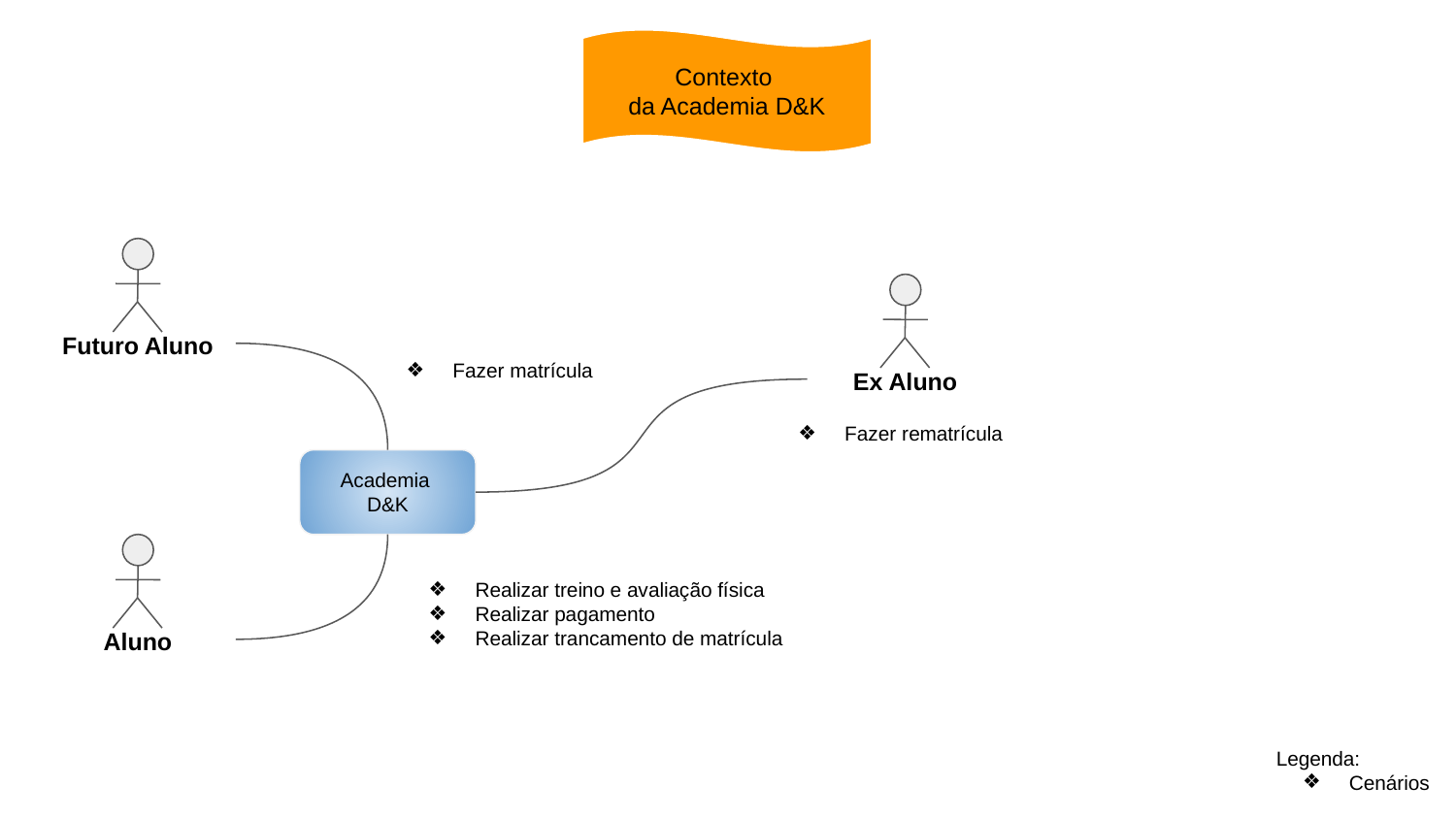

Contexto
da Academia D&K

Futuro Aluno

Ex Aluno
Fazer matrícula

Fazer rematrícula

Academia
D&K

Aluno
Realizar treino e avaliação física
Realizar pagamento
Realizar trancamento de matrícula

Legenda:
Cenários